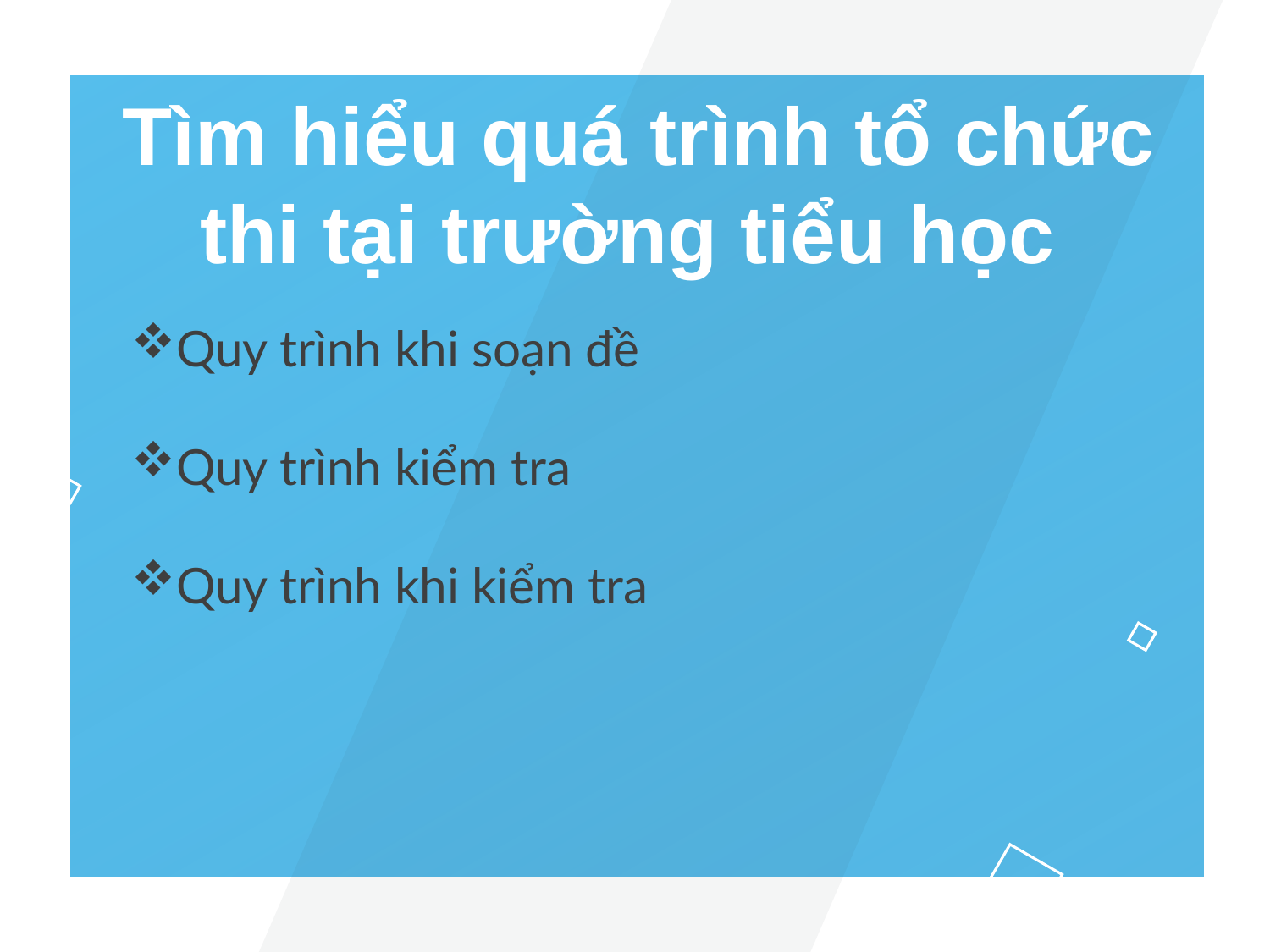

Tìm hiểu quá trình tổ chức thi tại trường tiểu học

Quy trình khi soạn đề

Quy trình kiểm tra

Quy trình khi kiểm tra